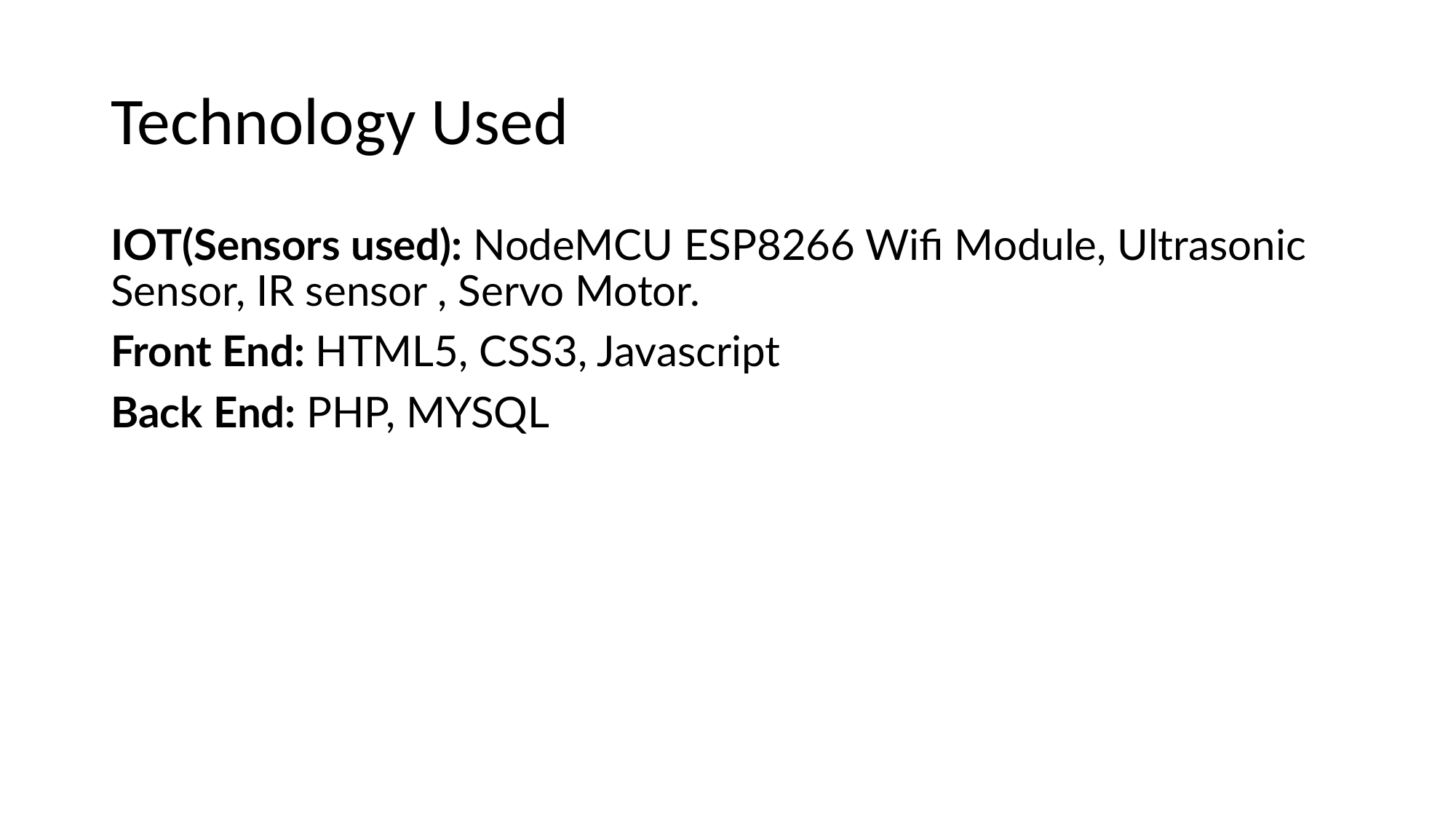

# Technology Used
IOT(Sensors used): NodeMCU ESP8266 Wifi Module, Ultrasonic Sensor, IR sensor , Servo Motor.
Front End: HTML5, CSS3, Javascript
Back End: PHP, MYSQL